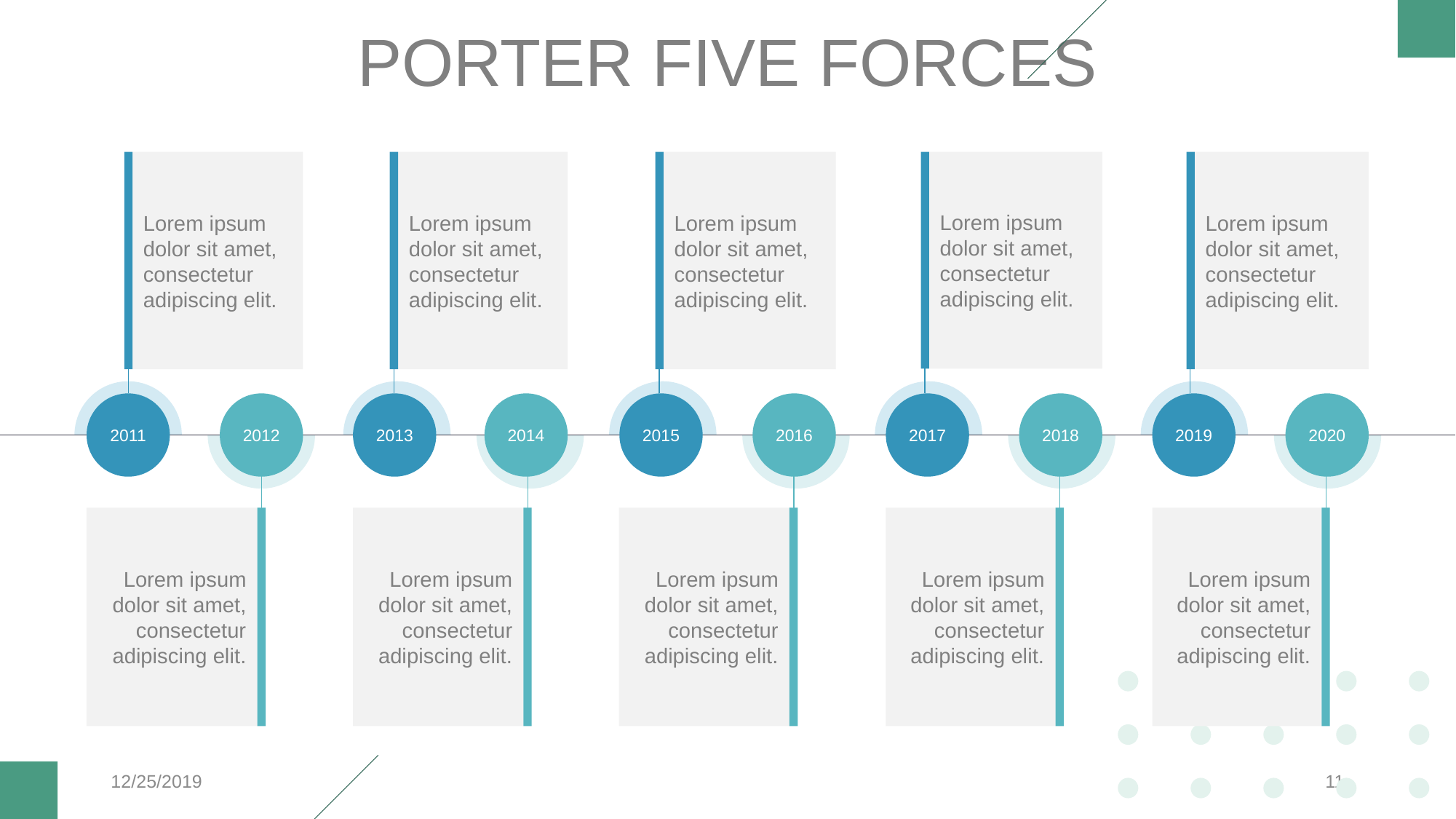

PORTER FIVE FORCES
Lorem ipsum dolor sit amet, consectetur adipiscing elit.

Lorem ipsum dolor sit amet, consectetur adipiscing elit.

Lorem ipsum dolor sit amet, consectetur adipiscing elit.

Lorem ipsum dolor sit amet, consectetur adipiscing elit.

Lorem ipsum dolor sit amet, consectetur adipiscing elit.

2011
2012
2013
2014
2015
2016
2017
2018
2019
2020
Lorem ipsum dolor sit amet, consectetur adipiscing elit.

Lorem ipsum dolor sit amet, consectetur adipiscing elit.
Lorem ipsum dolor sit amet, consectetur adipiscing elit.

Lorem ipsum dolor sit amet, consectetur adipiscing elit.

Lorem ipsum dolor sit amet, consectetur adipiscing elit.

12/25/2019
11